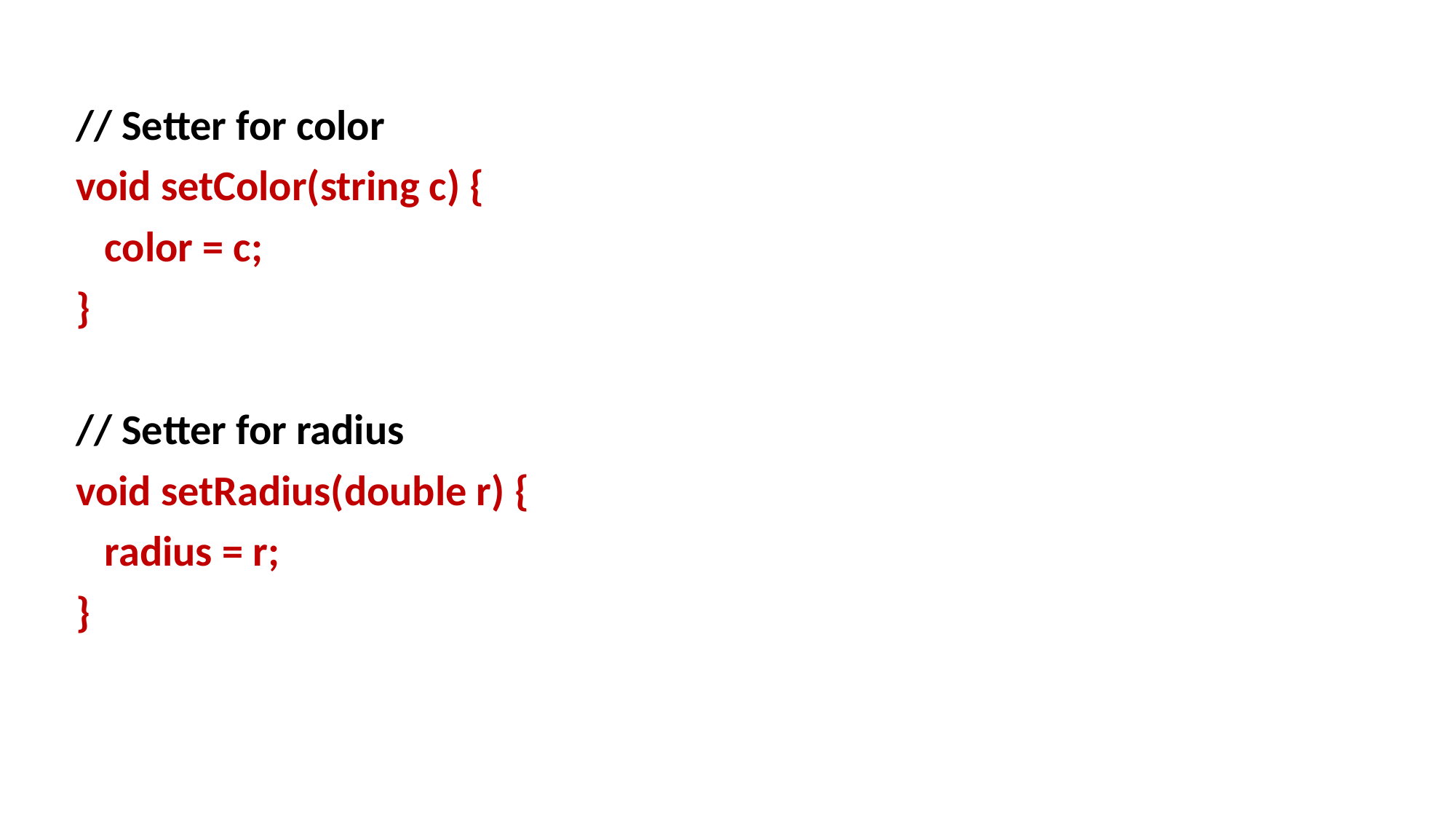

// Setter for color
void setColor(string c) {
   color = c;
}

// Setter for radius
void setRadius(double r) {
   radius = r;
}